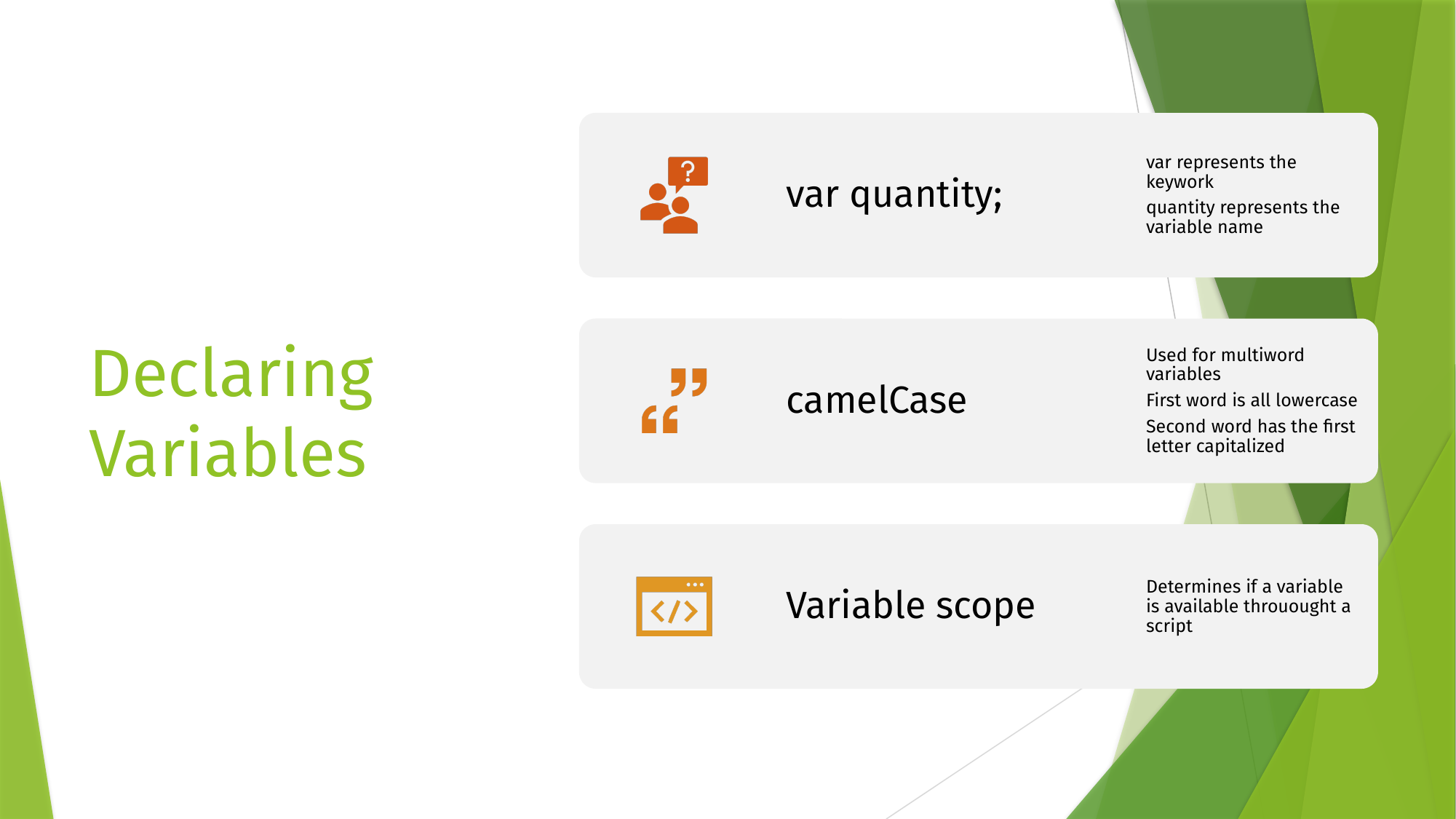

var quantity;
var represents the keywork
quantity represents the variable name
camelCase
Used for multiword variables
First word is all lowercase
Second word has the first letter capitalized
Variable scope
Determines if a variable is available throuought a script
# Declaring Variables